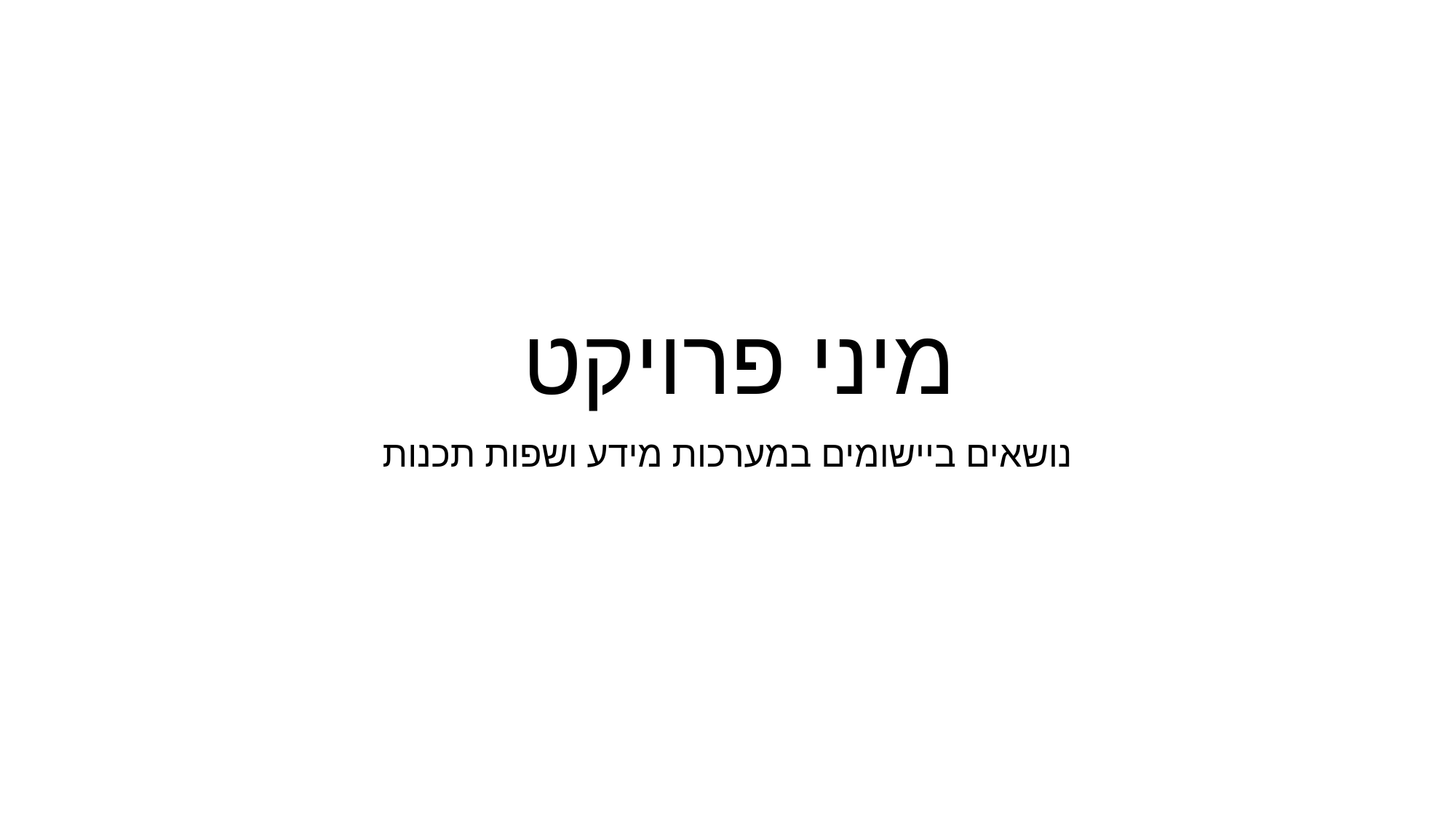

# מיני פרויקט
נושאים ביישומים במערכות מידע ושפות תכנות